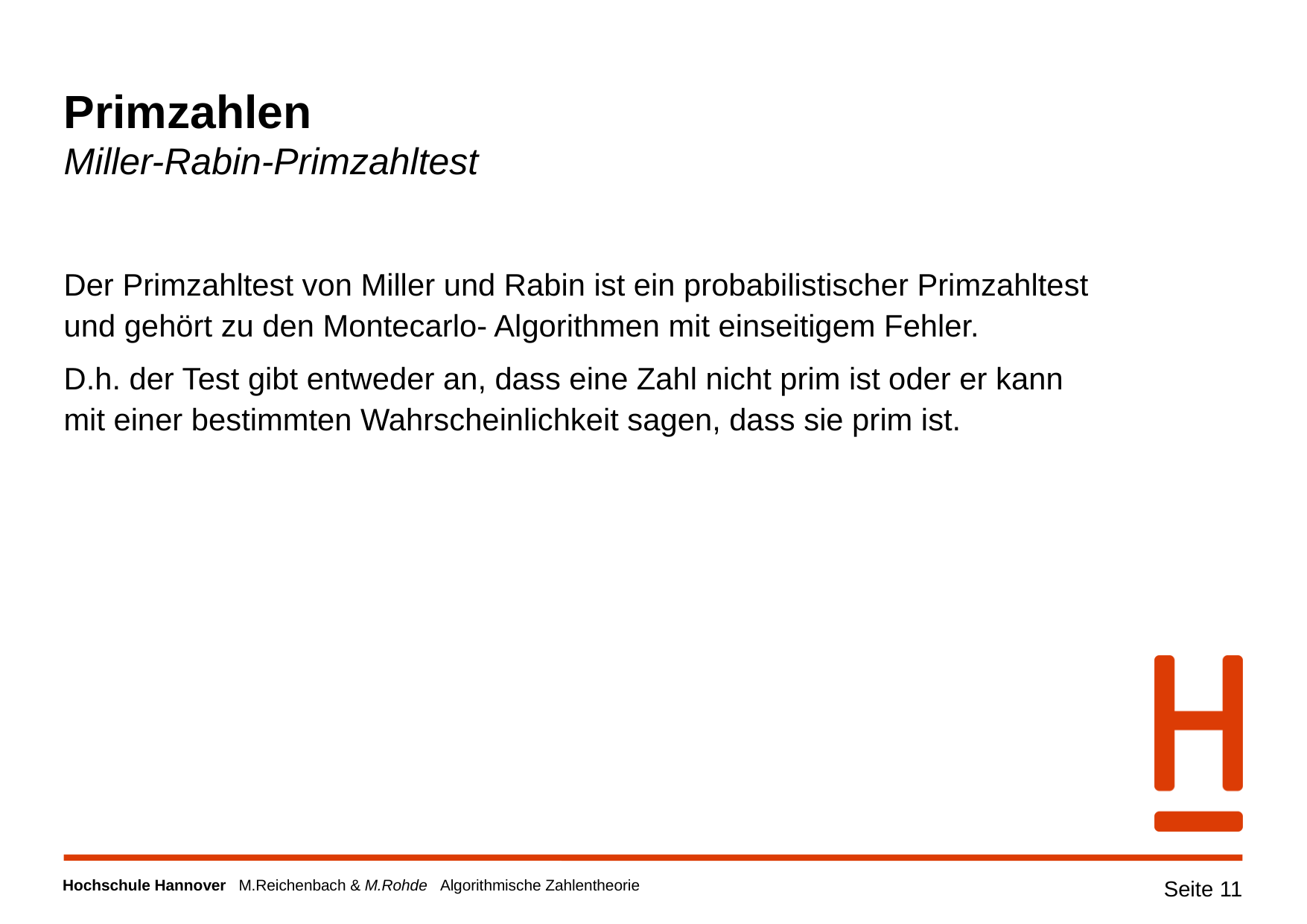

# Primzahlen Miller-Rabin-Primzahltest
Der Primzahltest von Miller und Rabin ist ein probabilistischer Primzahltest
und gehört zu den Montecarlo- Algorithmen mit einseitigem Fehler.
D.h. der Test gibt entweder an, dass eine Zahl nicht prim ist oder er kann mit einer bestimmten Wahrscheinlichkeit sagen, dass sie prim ist.

Seite 11